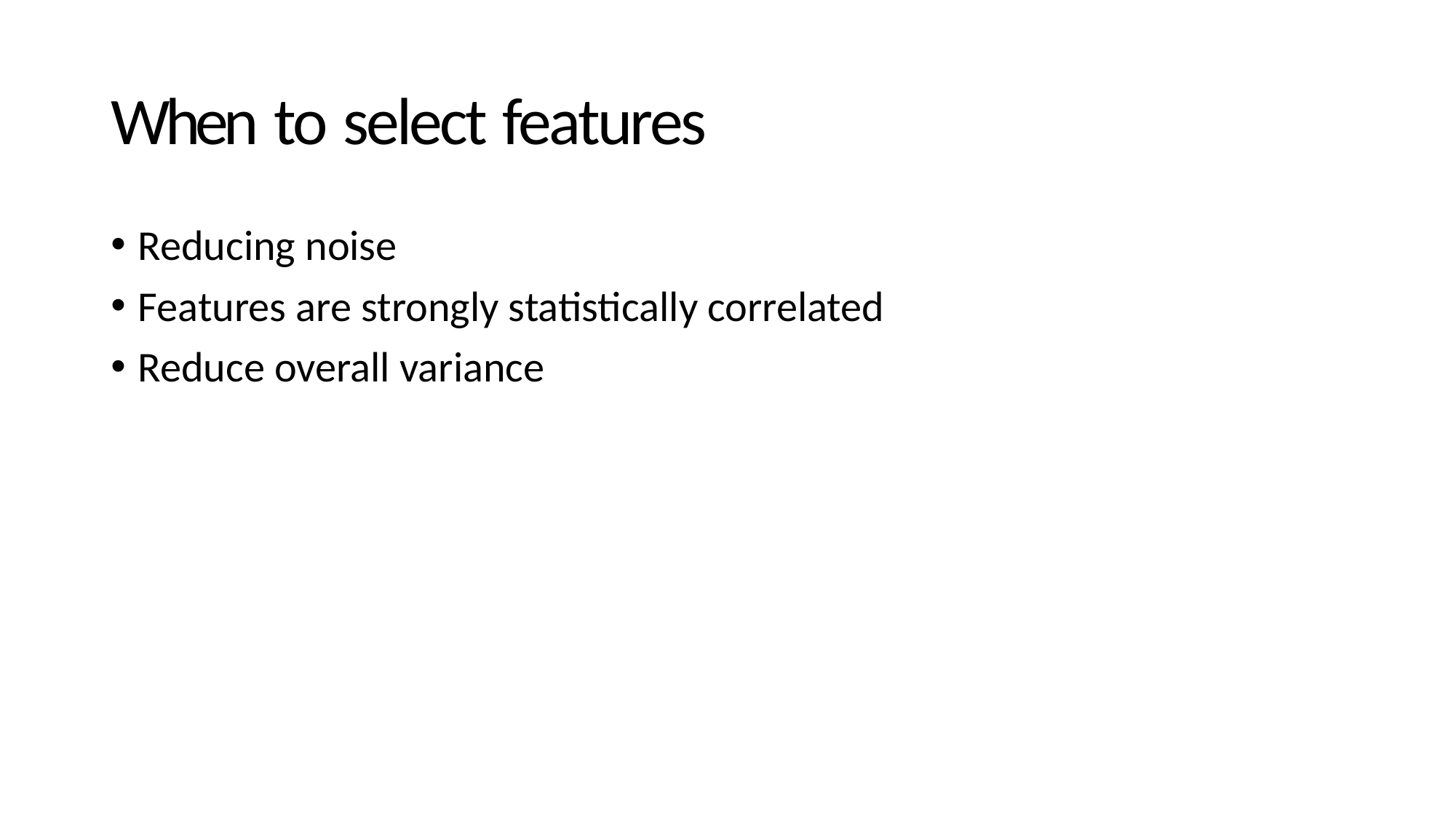

# When to select features
Reducing noise
Features are strongly statistically correlated
Reduce overall variance